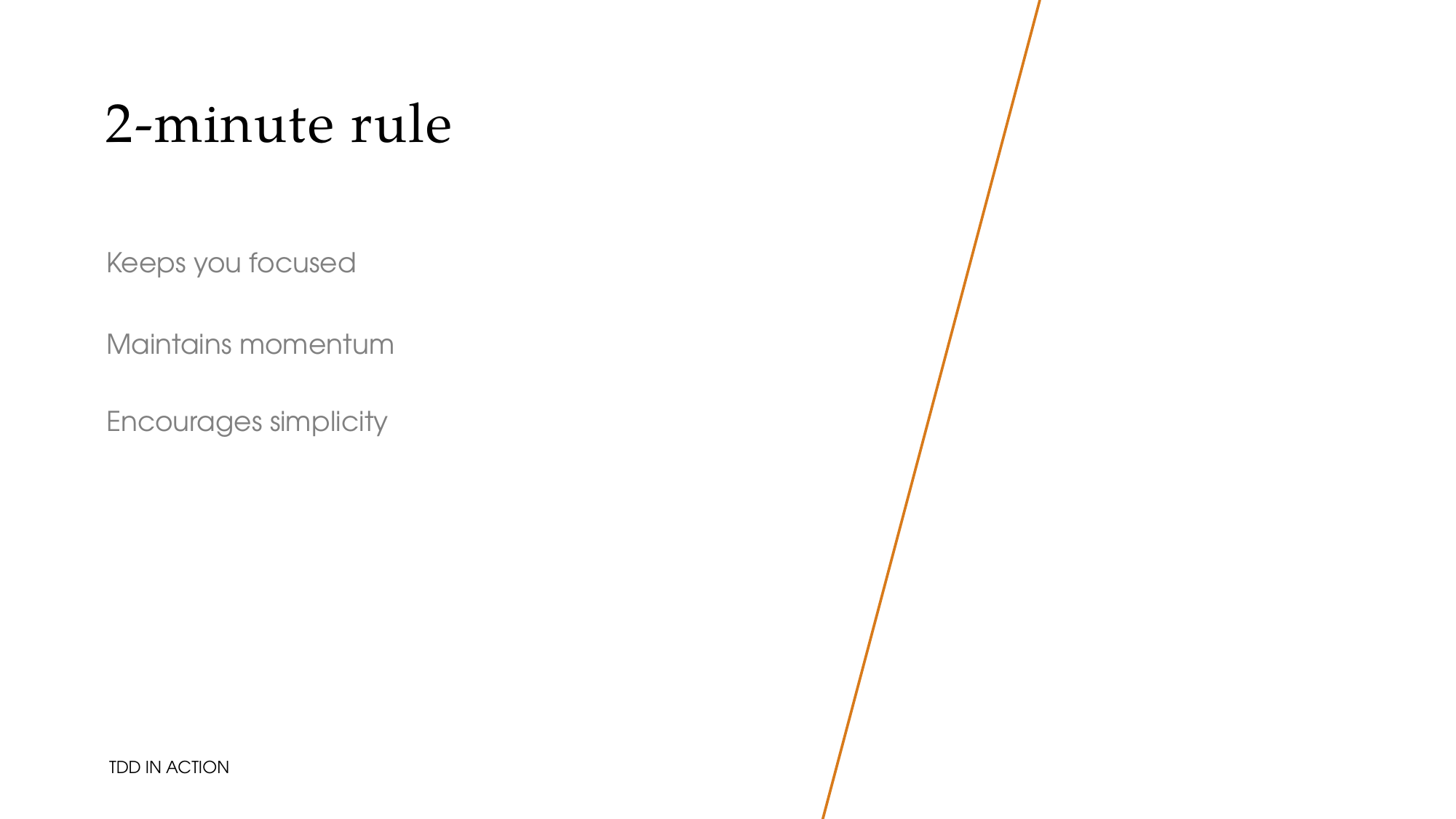

# 2-minute rule
Keeps you focused
Maintains momentum
Encourages simplicity

TDD in Action
15